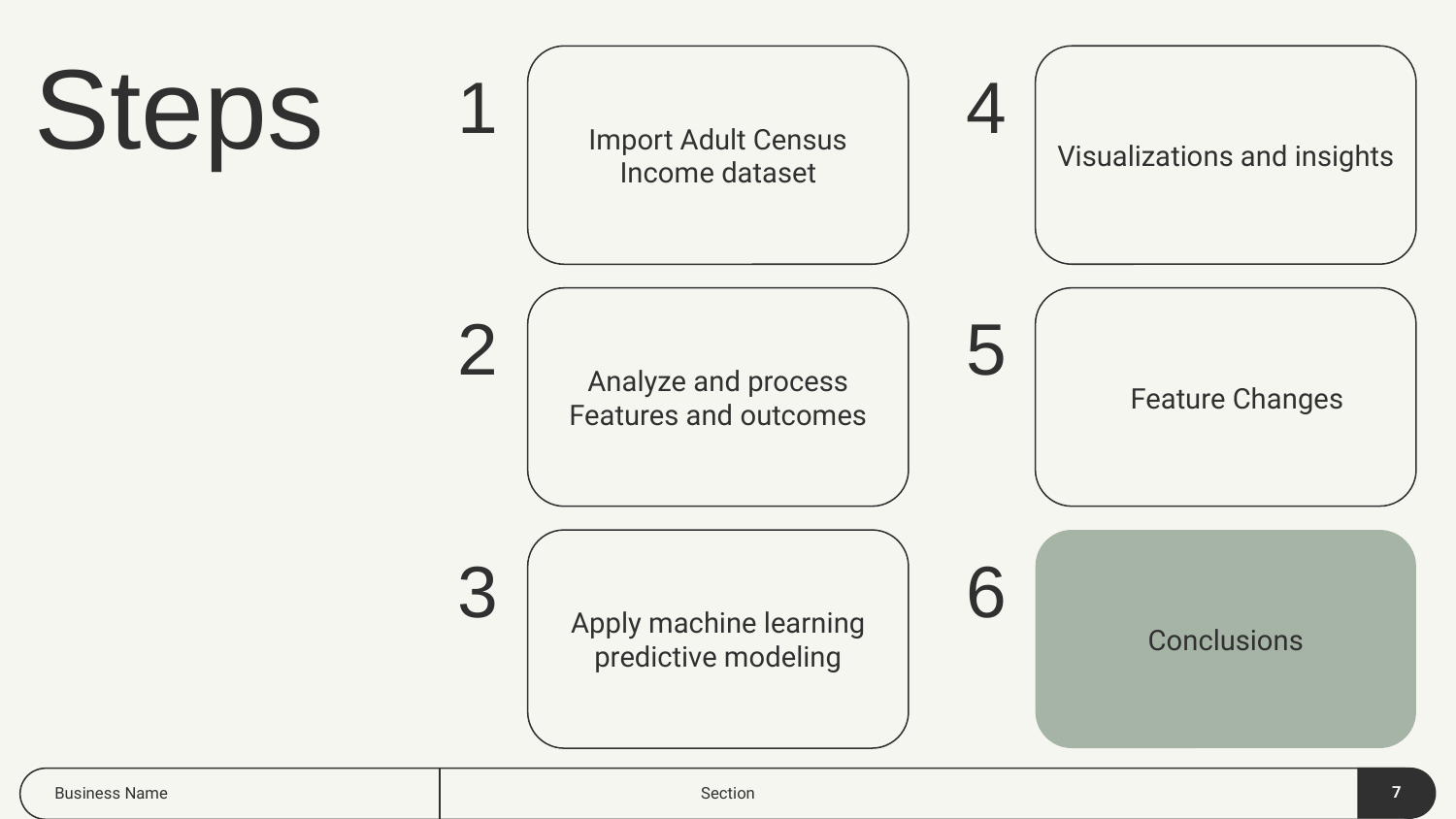

# Steps
Visualizations and insights

Import Adult Census Income dataset

Feature Changes
Analyze and process Features and outcomes
Conclusions
Apply machine learning predictive modeling
7
Business Name
Section